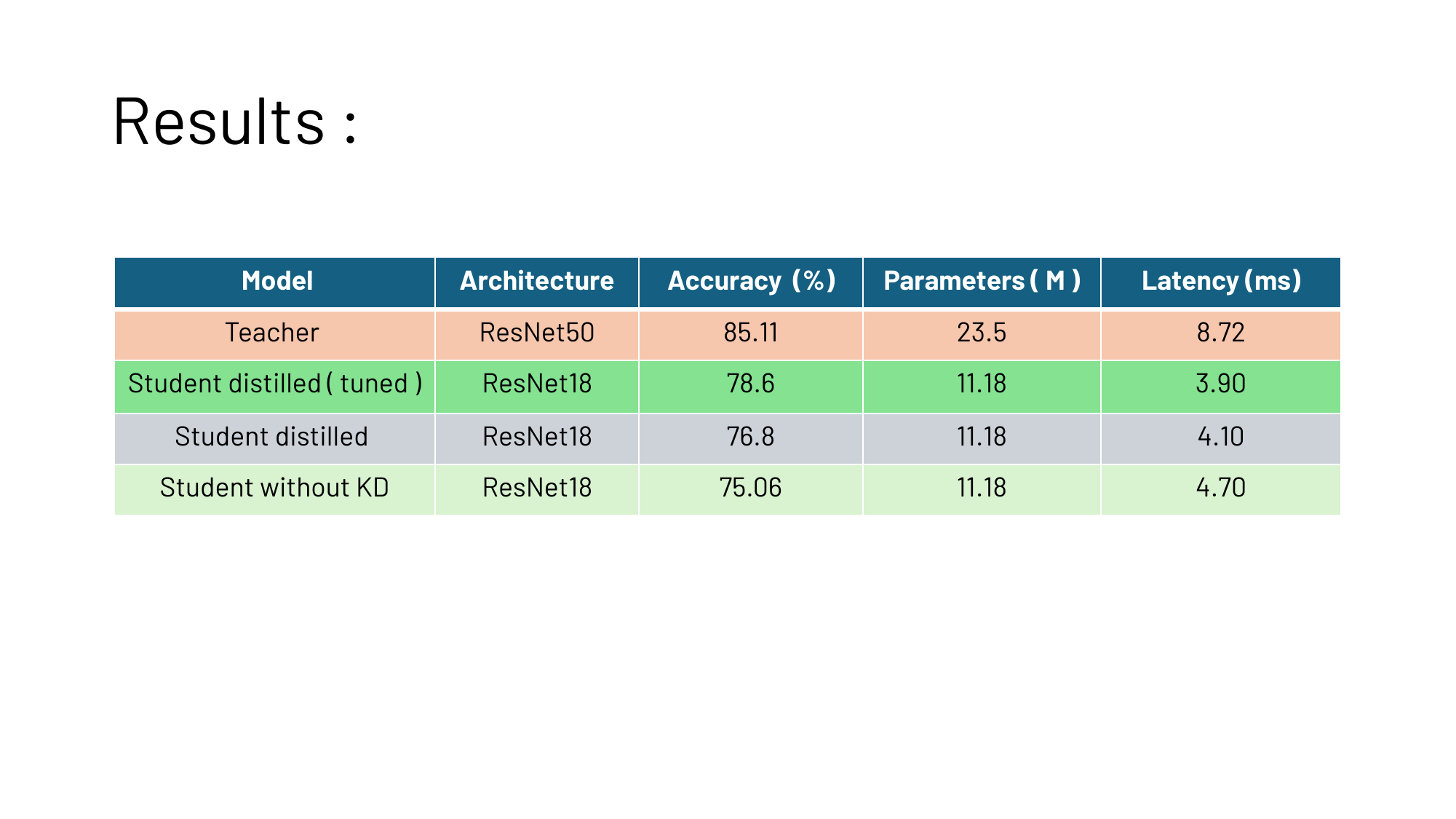

# Results :
| Model | Architecture | Accuracy (%) | Parameters ( M ) | Latency (ms) |
| --- | --- | --- | --- | --- |
| Teacher | ResNet50 | 85.11 | 23.5 | 8.72 |
| Student distilled ( tuned ) | ResNet18 | 78.6 | 11.18 | 3.90 |
| Student distilled | ResNet18 | 76.8 | 11.18 | 4.10 |
| Student without KD | ResNet18 | 75.06 | 11.18 | 4.70 |